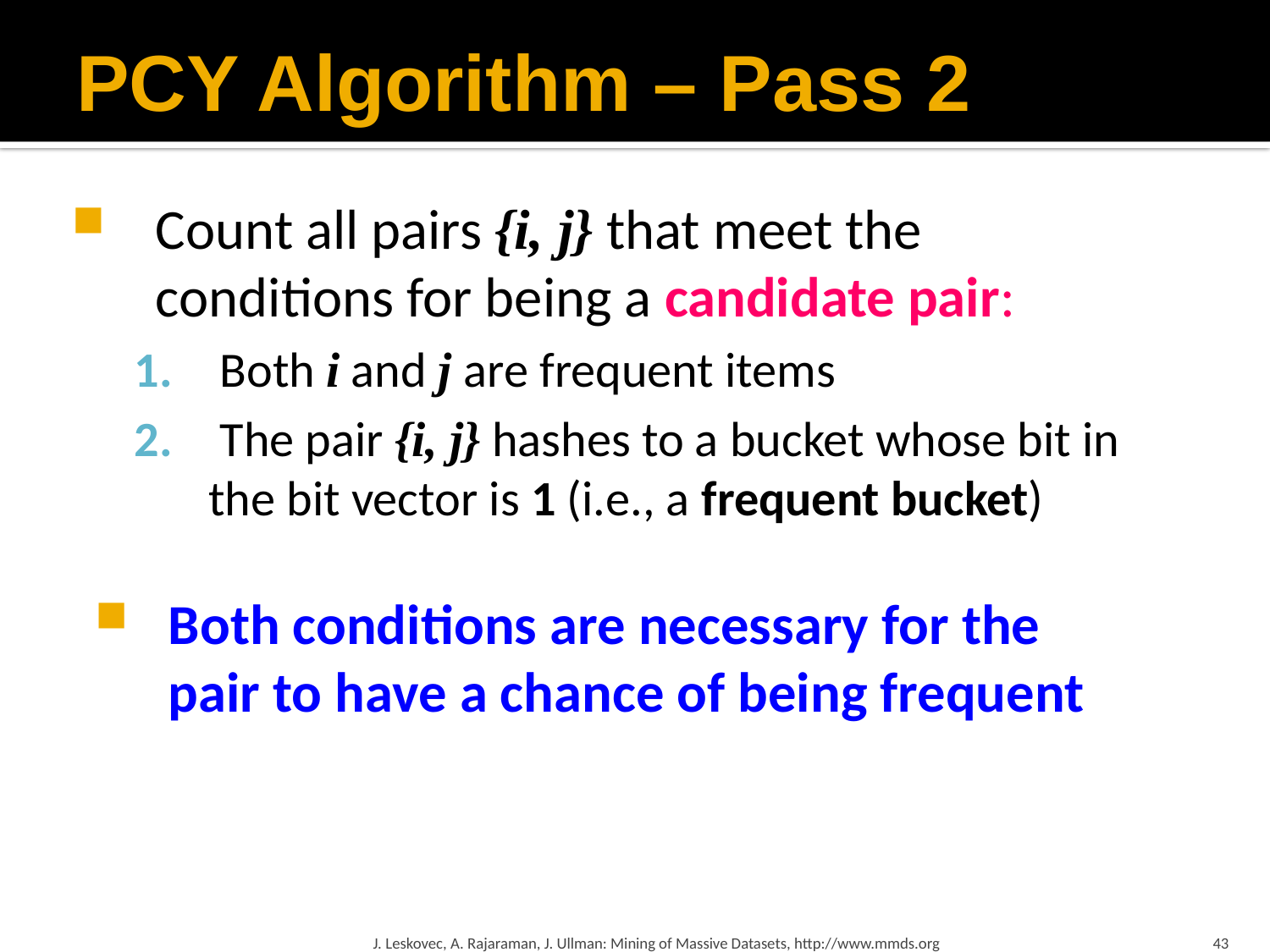

# PCY Algorithm – Pass 2
Count all pairs {i, j} that meet the
conditions for being a candidate pair:
 Both i and j are frequent items
 The pair {i, j} hashes to a bucket whose bit in the bit vector is 1 (i.e., a frequent bucket)

Both conditions are necessary for the
pair to have a chance of being frequent
J. Leskovec, A. Rajaraman, J. Ullman: Mining of Massive Datasets, http://www.mmds.org
43